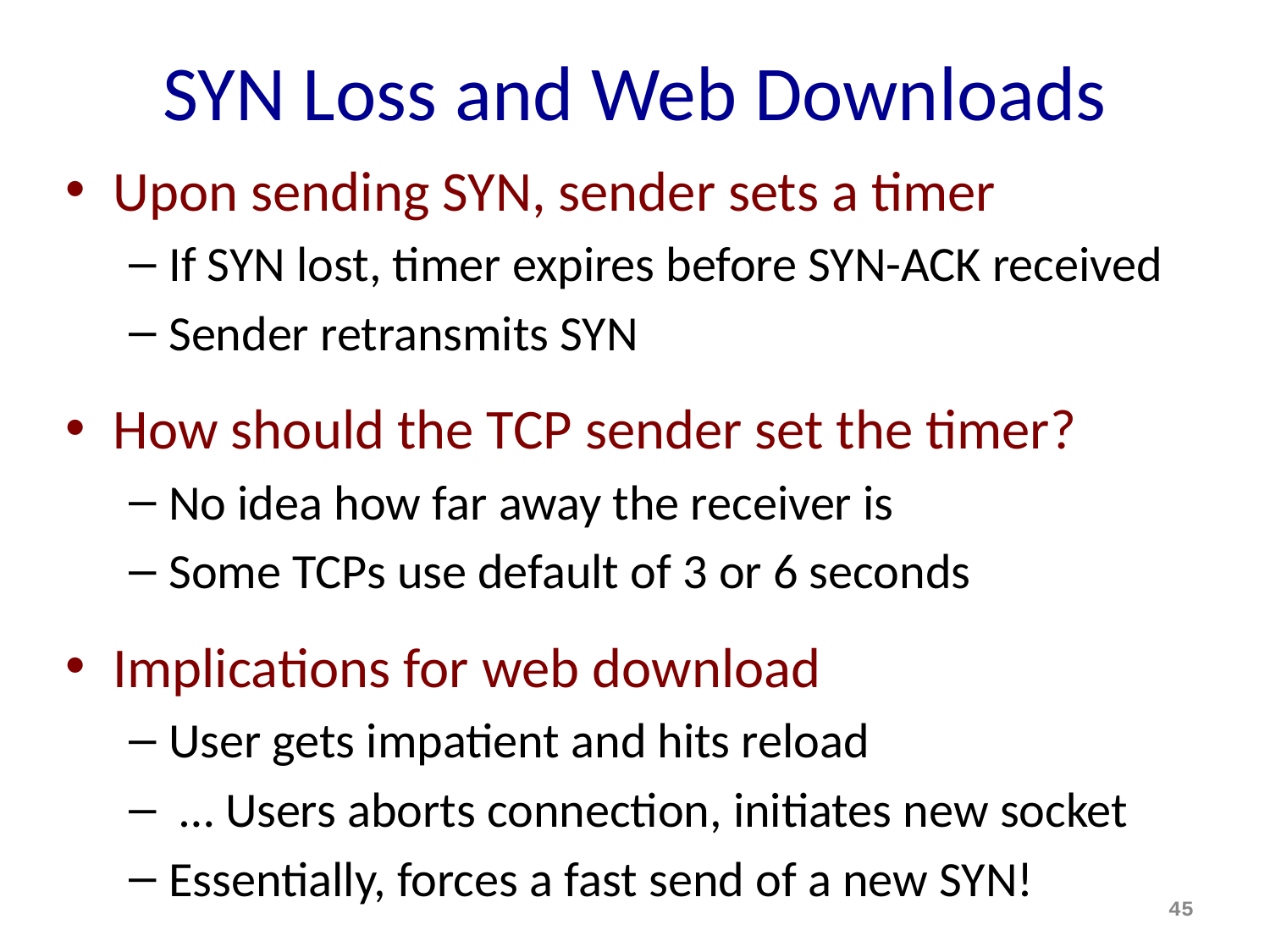

# SYN Loss and Web Downloads
Upon sending SYN, sender sets a timer
If SYN lost, timer expires before SYN-ACK received
Sender retransmits SYN
How should the TCP sender set the timer?
No idea how far away the receiver is
Some TCPs use default of 3 or 6 seconds
Implications for web download
User gets impatient and hits reload
 … Users aborts connection, initiates new socket
Essentially, forces a fast send of a new SYN!
45